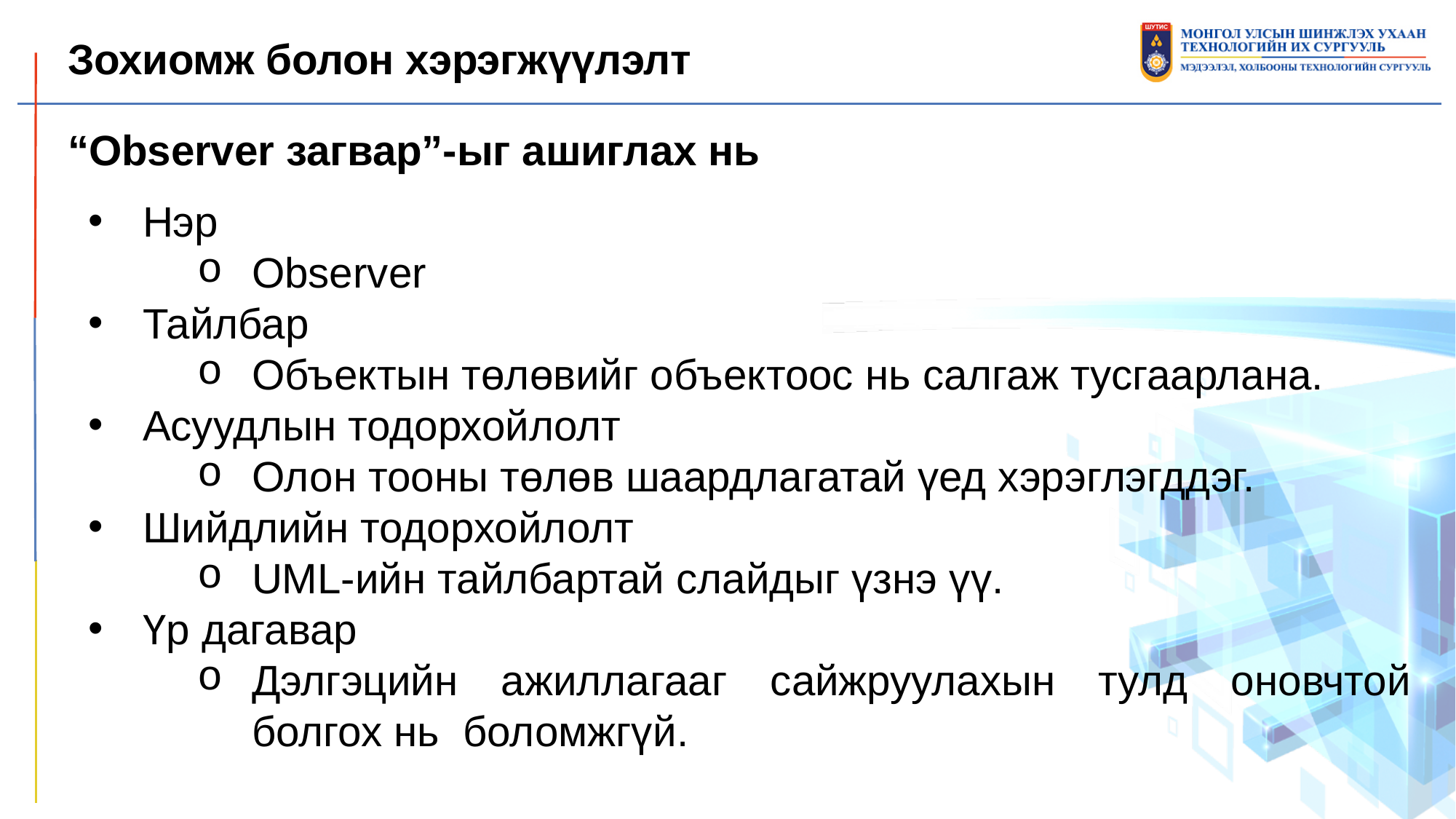

Зохиомж болон хэрэгжүүлэлт
“Observer загвар”-ыг ашиглах нь

Нэр
Observer
Тайлбар
Объектын төлөвийг объектоос нь салгаж тусгаарлана.
Асуудлын тодорхойлолт
Олон тооны төлөв шаардлагатай үед хэрэглэгддэг.
Шийдлийн тодорхойлолт
UML-ийн тайлбартай слайдыг үзнэ үү.
Үр дагавар
Дэлгэцийн ажиллагааг сайжруулахын тулд оновчтой болгох нь  боломжгүй.